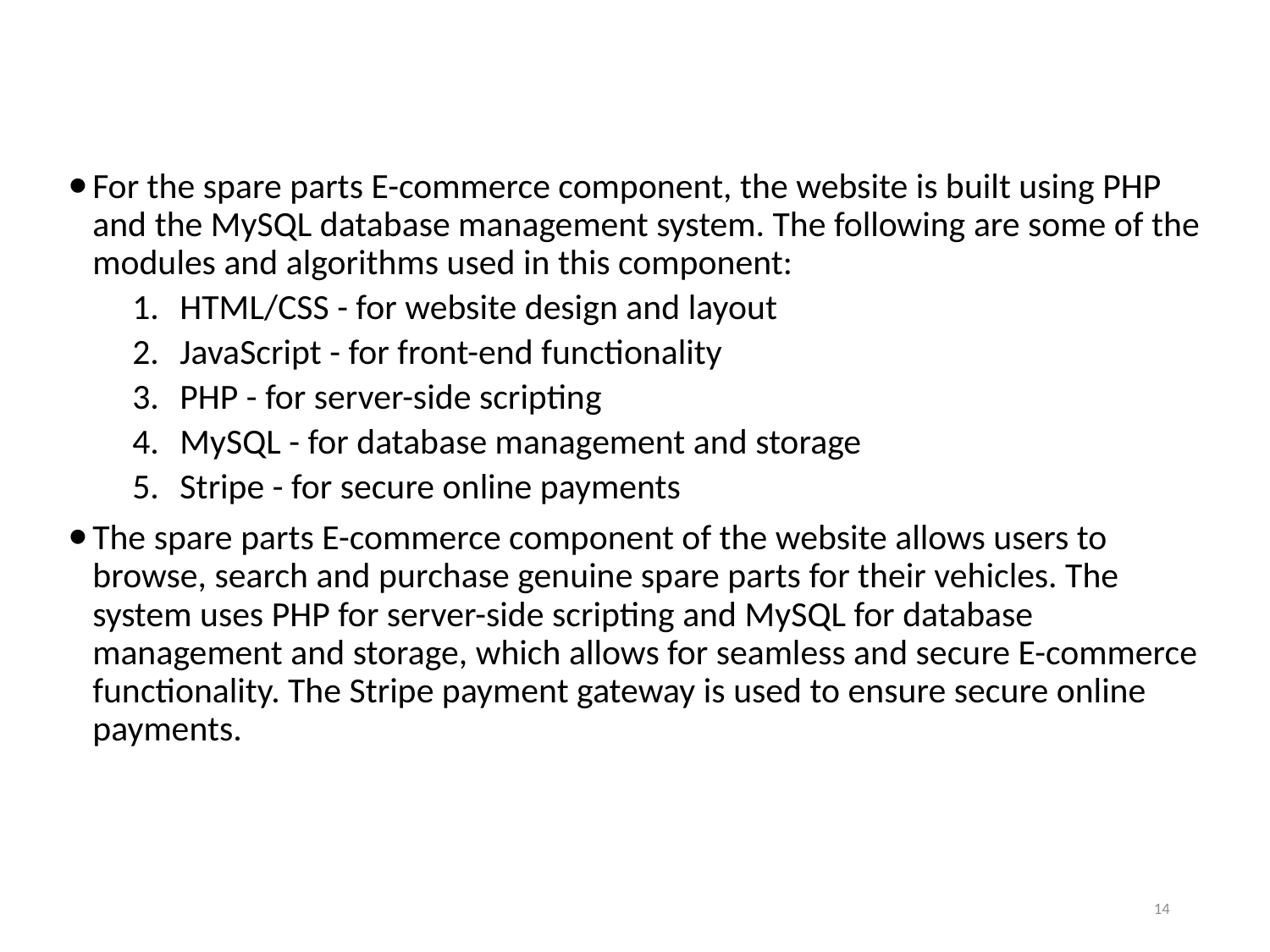

For the spare parts E-commerce component, the website is built using PHP and the MySQL database management system. The following are some of the modules and algorithms used in this component:
HTML/CSS - for website design and layout
JavaScript - for front-end functionality
PHP - for server-side scripting
MySQL - for database management and storage
Stripe - for secure online payments
The spare parts E-commerce component of the website allows users to browse, search and purchase genuine spare parts for their vehicles. The system uses PHP for server-side scripting and MySQL for database management and storage, which allows for seamless and secure E-commerce functionality. The Stripe payment gateway is used to ensure secure online payments.
14